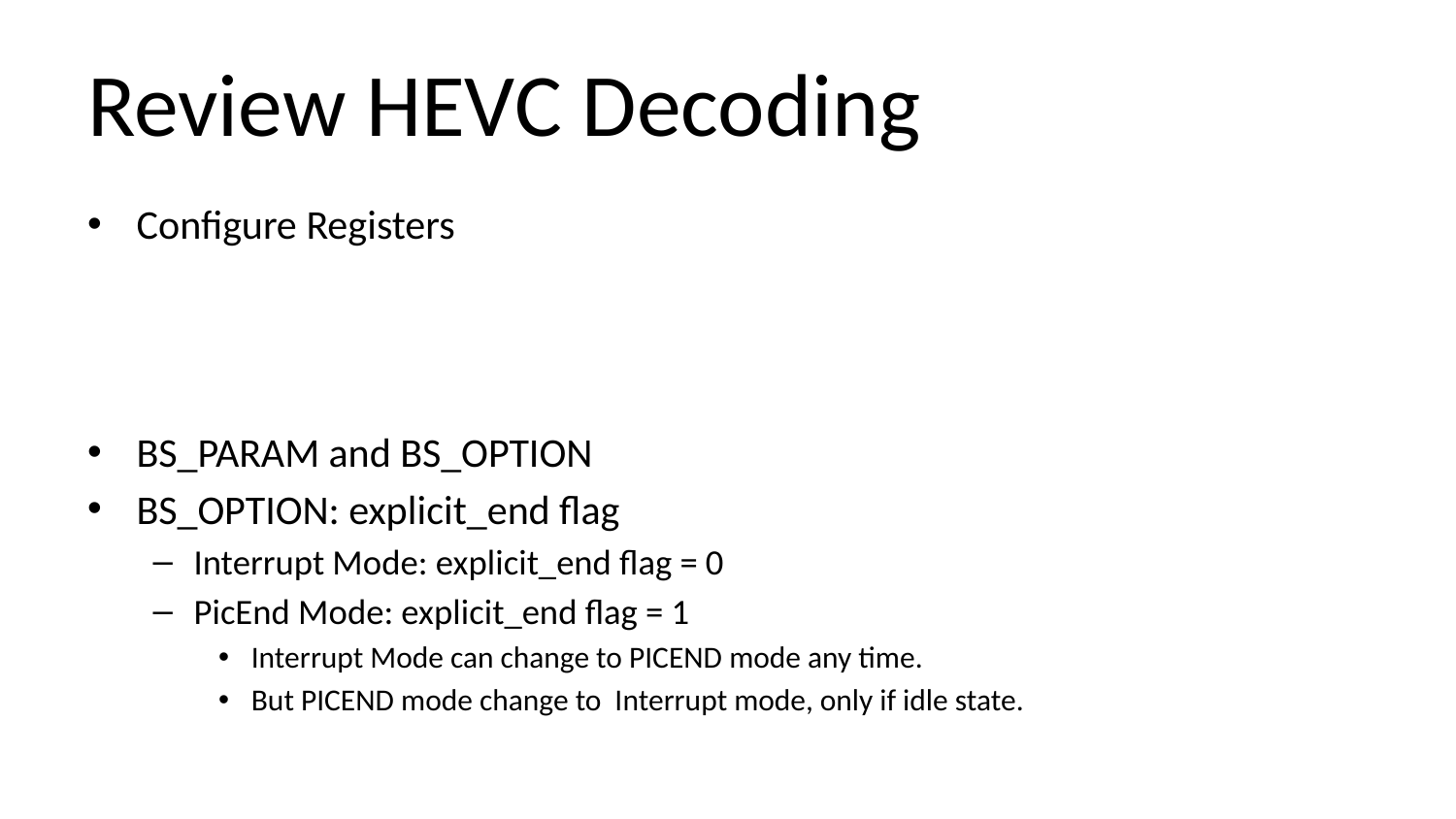

# Review HEVC Decoding
Configure Registers

BS_PARAM and BS_OPTION
BS_OPTION: explicit_end flag
Interrupt Mode: explicit_end flag = 0
PicEnd Mode: explicit_end flag = 1
Interrupt Mode can change to PICEND mode any time.
But PICEND mode change to  Interrupt mode, only if idle state.